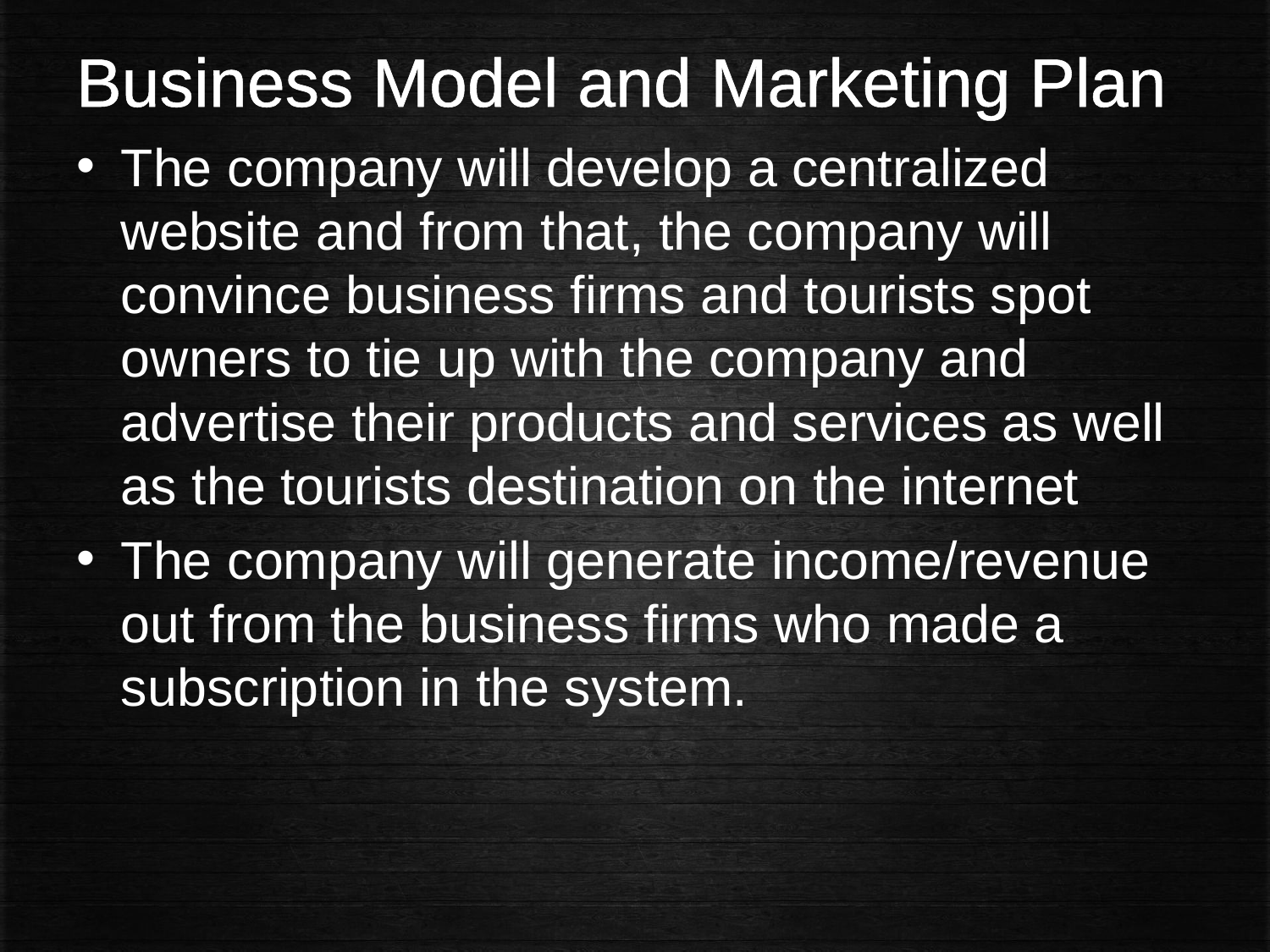

# Business Model and Marketing Plan
The company will develop a centralized website and from that, the company will convince business firms and tourists spot owners to tie up with the company and advertise their products and services as well as the tourists destination on the internet
The company will generate income/revenue out from the business firms who made a subscription in the system.